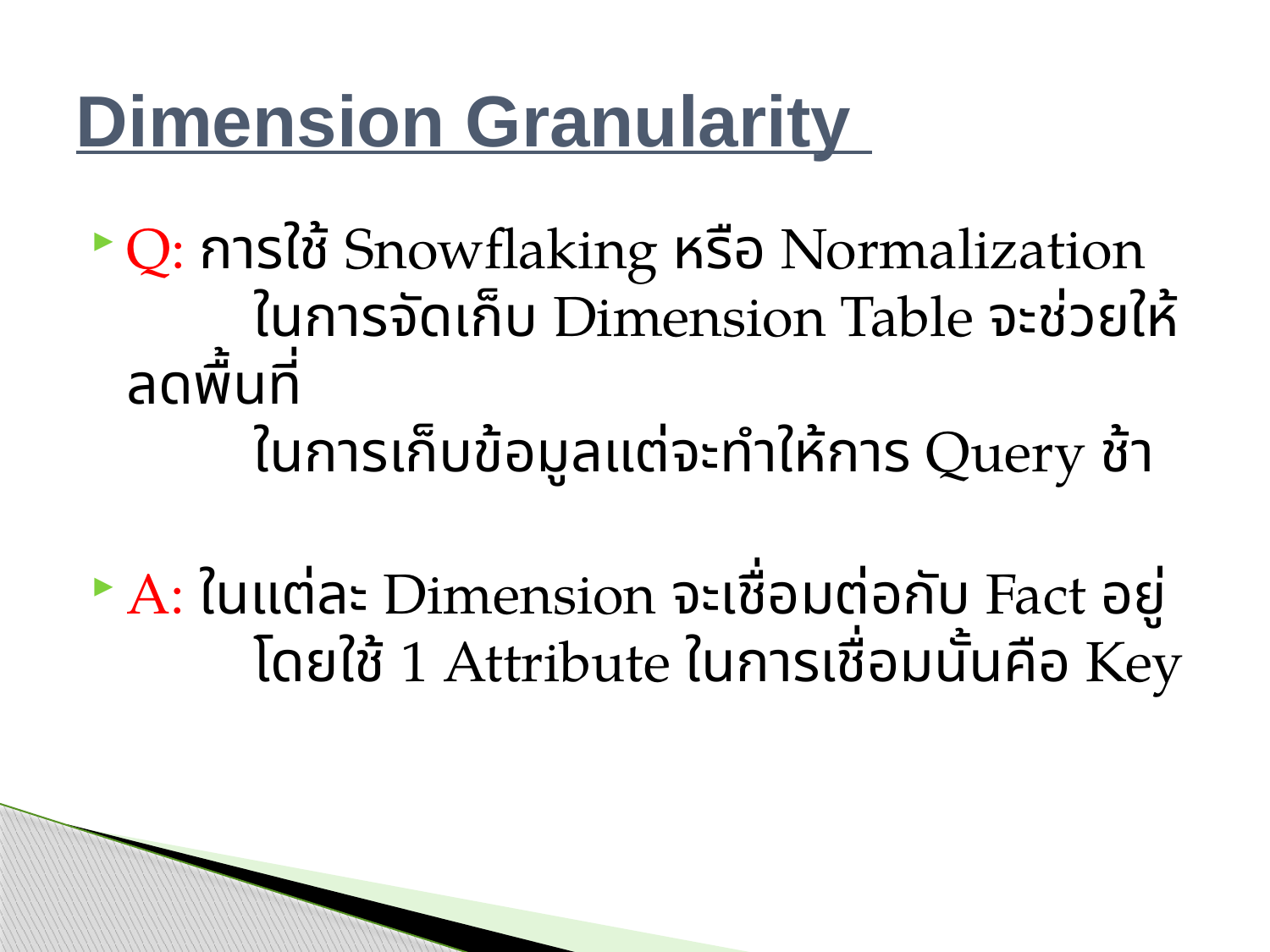

# Dimension Granularity
Q: การใช้ Snowflaking หรือ Normalization
	ในการจัดเก็บ Dimension Table จะช่วยให้ลดพื้นที่
	ในการเก็บข้อมูลแต่จะทำให้การ Query ช้า
A: ในแต่ละ Dimension จะเชื่อมต่อกับ Fact อยู่
	โดยใช้ 1 Attribute ในการเชื่อมนั้นคือ Key